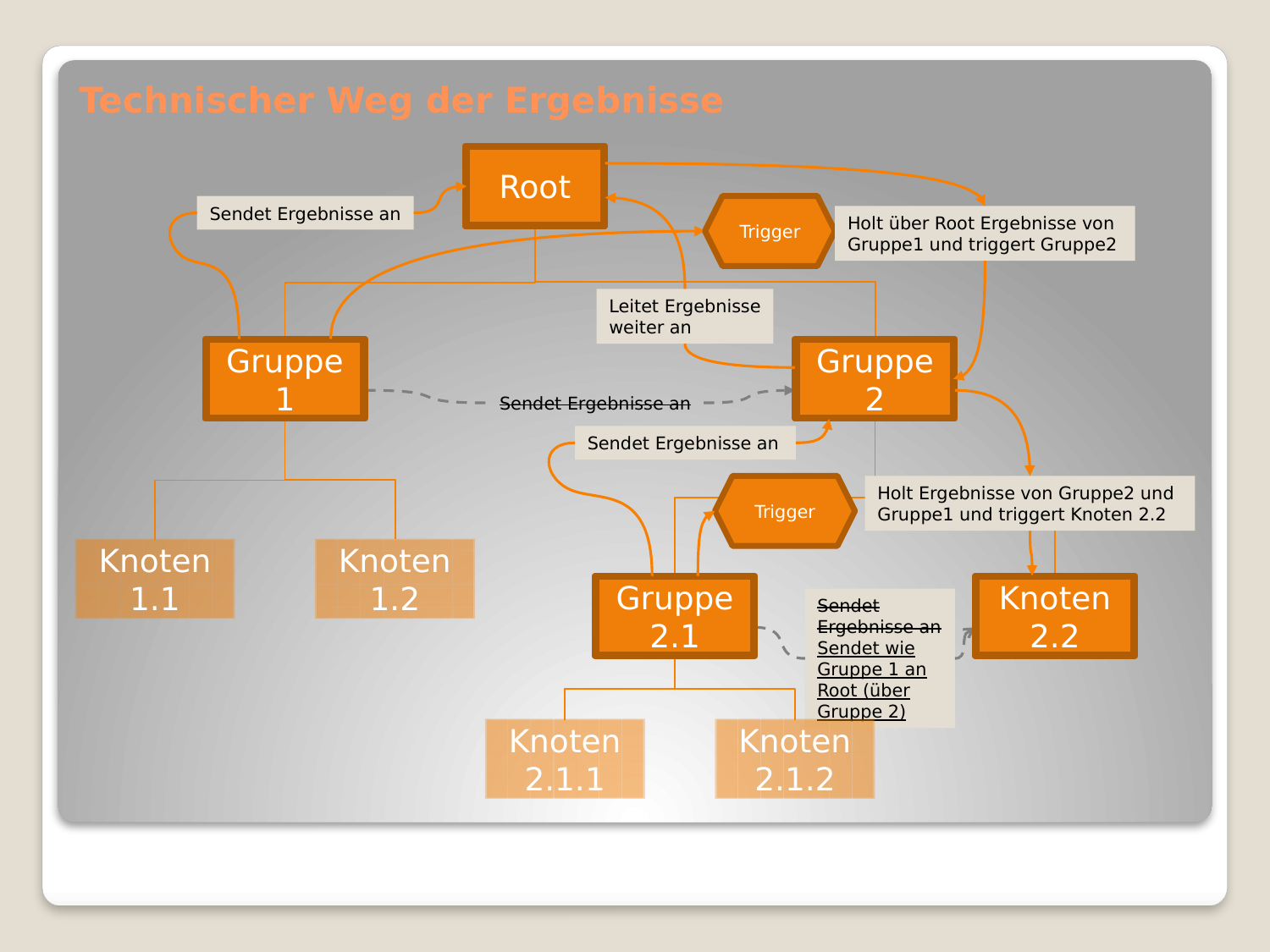

# Technischer Weg der Ergebnisse

Root
Sendet Ergebnisse an
Trigger
Holt über Root Ergebnisse von
Gruppe1 und triggert Gruppe2
Leitet Ergebnisse
weiter an

Gruppe 1

Gruppe 2
Sendet Ergebnisse an
Sendet Ergebnisse an
Trigger
Holt Ergebnisse von Gruppe2 und
Gruppe1 und triggert Knoten 2.2

Knoten 1.1

Knoten 1.2

Gruppe 2.1

Knoten 2.2
Sendet
Ergebnisse an
Sendet wie Gruppe 1 an Root (über Gruppe 2)

Knoten 2.1.1

Knoten 2.1.2